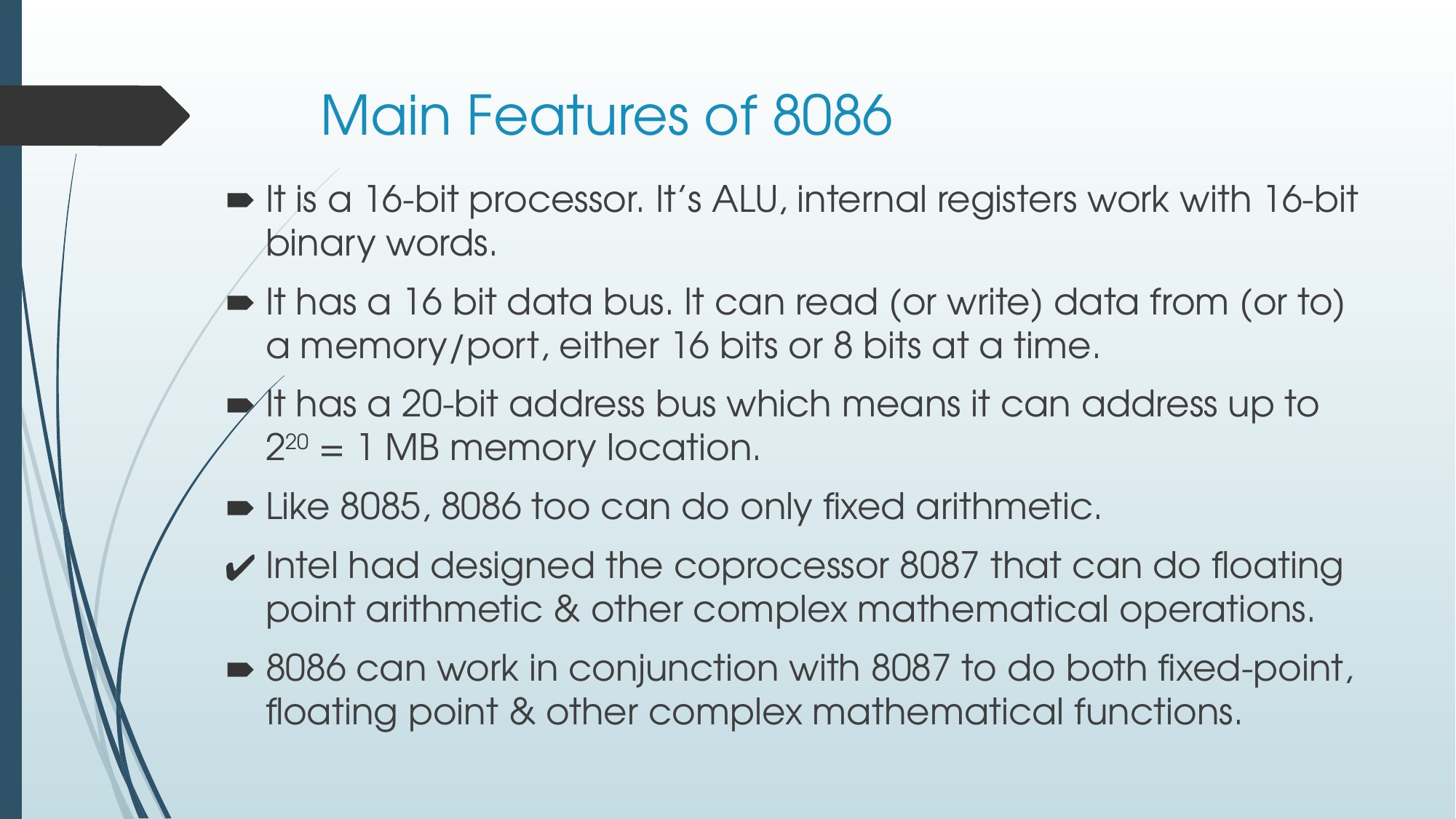

# Main Features of 8086
It is a 16-bit processor. It’s ALU, internal registers work with 16-bit binary words.
It has a 16 bit data bus. It can read (or write) data from (or to) a memory/port, either 16 bits or 8 bits at a time.
It has a 20-bit address bus which means it can address up to 220 = 1 MB memory location.
Like 8085, 8086 too can do only fixed arithmetic.
Intel had designed the coprocessor 8087 that can do floating point arithmetic & other complex mathematical operations.
8086 can work in conjunction with 8087 to do both fixed-point, floating point & other complex mathematical functions.